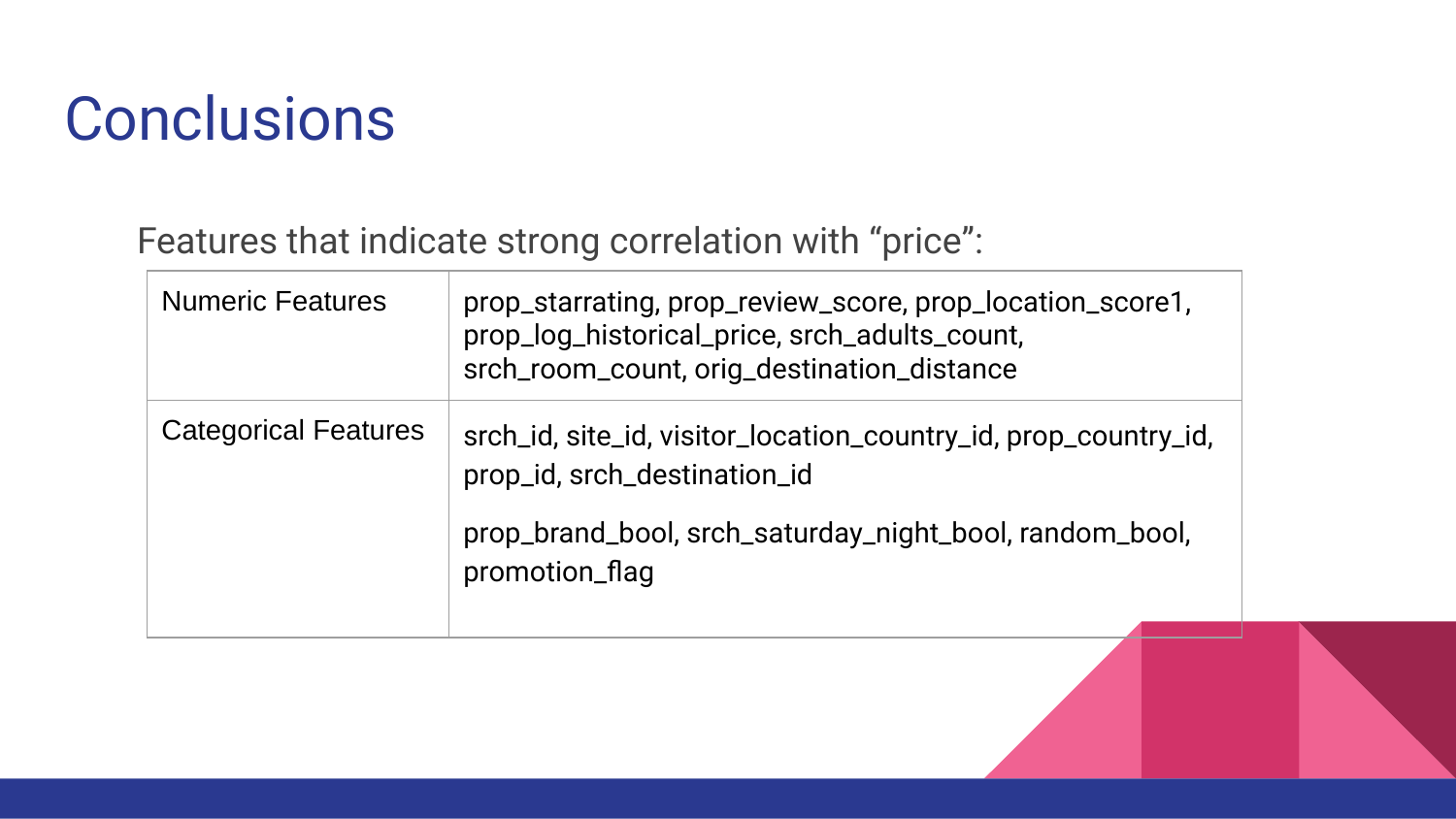

# Conclusions
Features that indicate strong correlation with “price”:
| Numeric Features | prop\_starrating, prop\_review\_score, prop\_location\_score1, prop\_log\_historical\_price, srch\_adults\_count, srch\_room\_count, orig\_destination\_distance |
| --- | --- |
| Categorical Features | srch\_id, site\_id, visitor\_location\_country\_id, prop\_country\_id, prop\_id, srch\_destination\_id prop\_brand\_bool, srch\_saturday\_night\_bool, random\_bool, promotion\_flag |